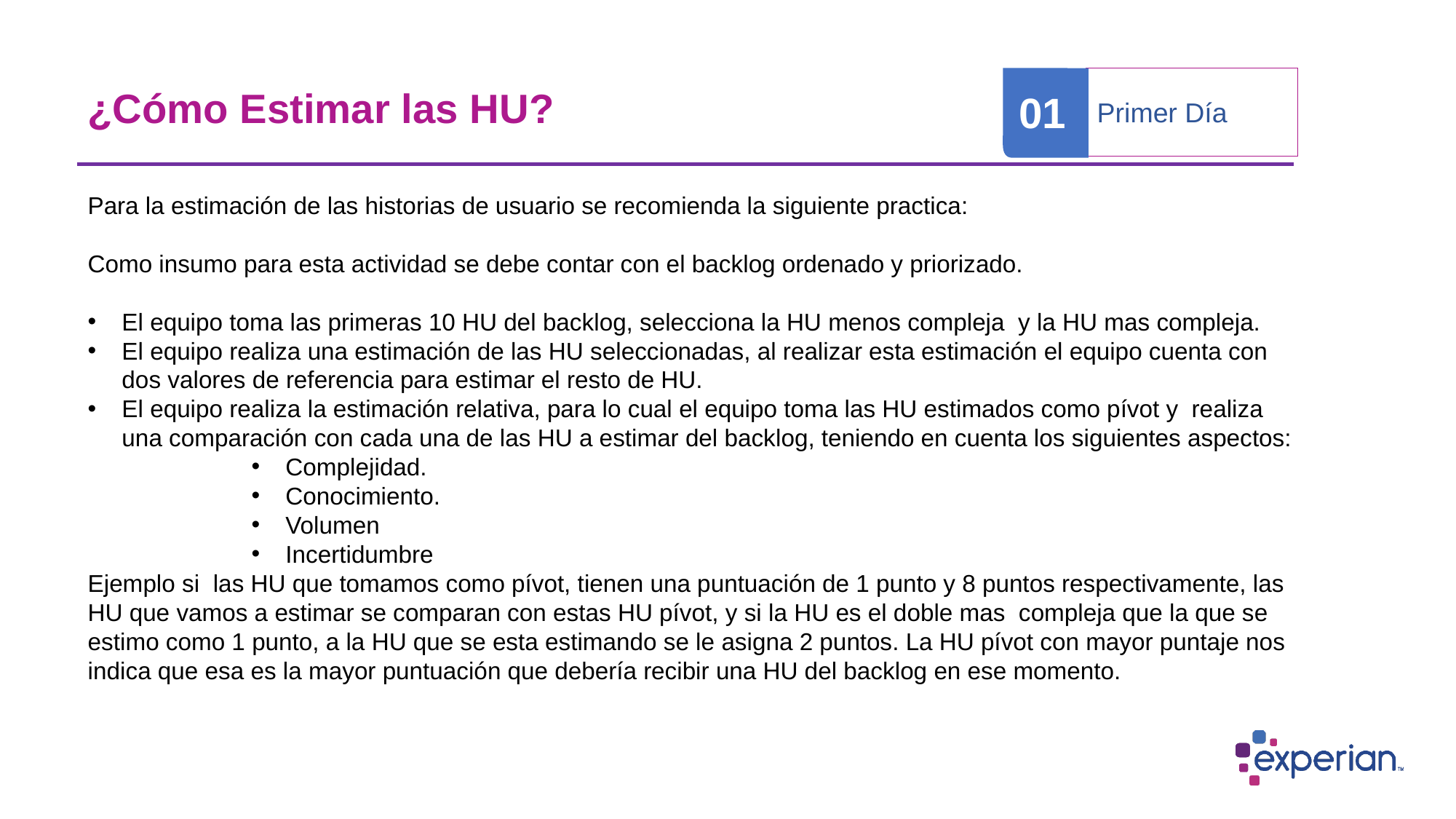

01

Primer Día
¿Cómo Estimar las HU?
Para la estimación de las historias de usuario se recomienda la siguiente practica:

Como insumo para esta actividad se debe contar con el backlog ordenado y priorizado.

El equipo toma las primeras 10 HU del backlog, selecciona la HU menos compleja  y la HU mas compleja.
El equipo realiza una estimación de las HU seleccionadas, al realizar esta estimación el equipo cuenta con dos valores de referencia para estimar el resto de HU.
El equipo realiza la estimación relativa, para lo cual el equipo toma las HU estimados como pívot y  realiza una comparación con cada una de las HU a estimar del backlog, teniendo en cuenta los siguientes aspectos:
Complejidad.
Conocimiento.
Volumen
Incertidumbre
Ejemplo si  las HU que tomamos como pívot, tienen una puntuación de 1 punto y 8 puntos respectivamente, las HU que vamos a estimar se comparan con estas HU pívot, y si la HU es el doble mas  compleja que la que se estimo como 1 punto, a la HU que se esta estimando se le asigna 2 puntos. La HU pívot con mayor puntaje nos indica que esa es la mayor puntuación que debería recibir una HU del backlog en ese momento.

 Agenda la reunión

Agéndala con un tiempo c